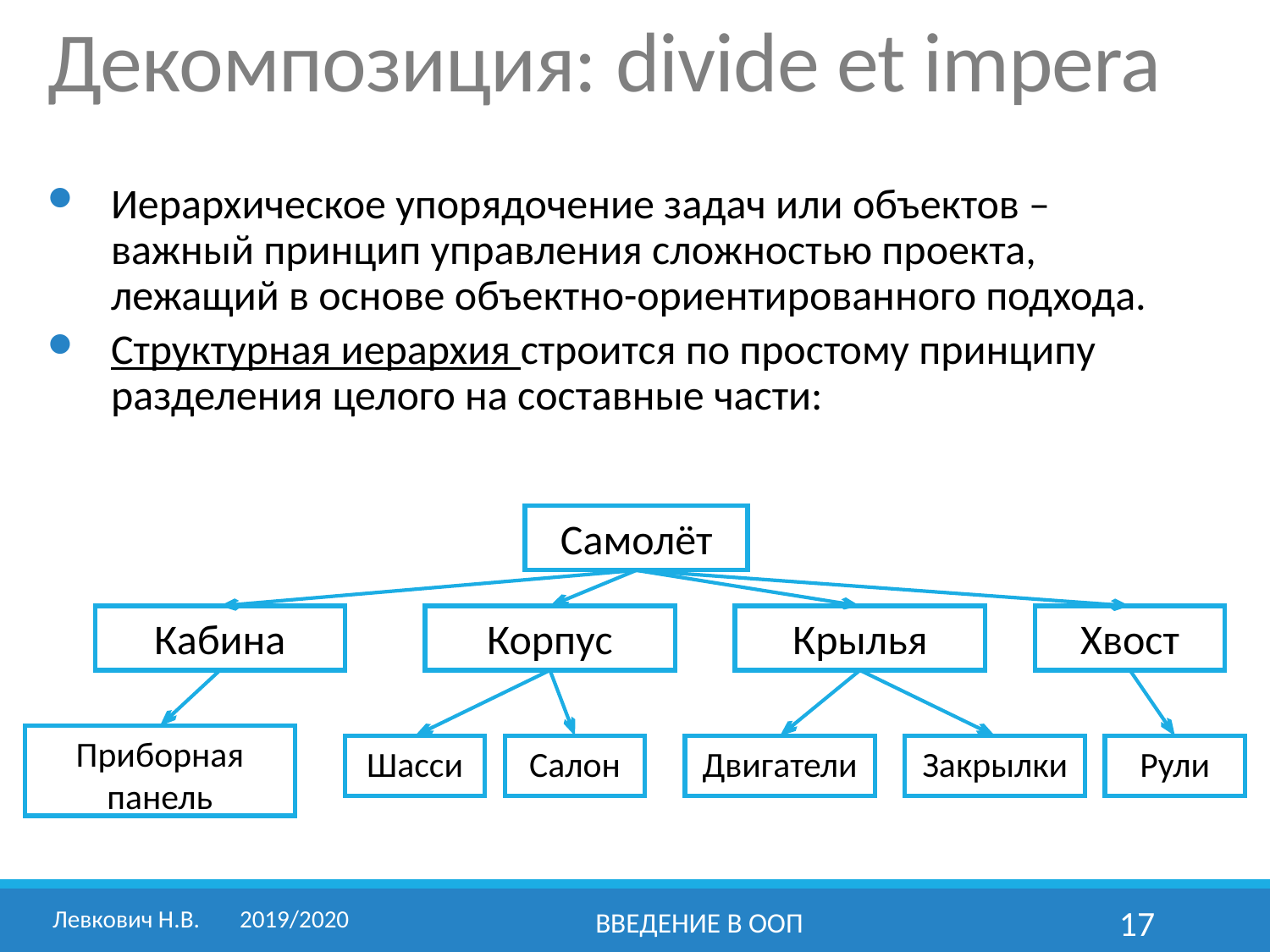

# Декомпозиция: divide et impera

Иерархическое упорядочение задач или объектов – важный принцип управления сложностью проекта, лежащий в основе объектно-ориентированного подхода.
Структурная иерархия строится по простому принципу разделения целого на составные части:
Самолёт
Кабина
Корпус
Крылья
Хвост

Приборная панель
Шасси
Салон
Двигатели
Закрылки
Рули
Левкович Н.В.	2019/2020
Введение в ООП
17